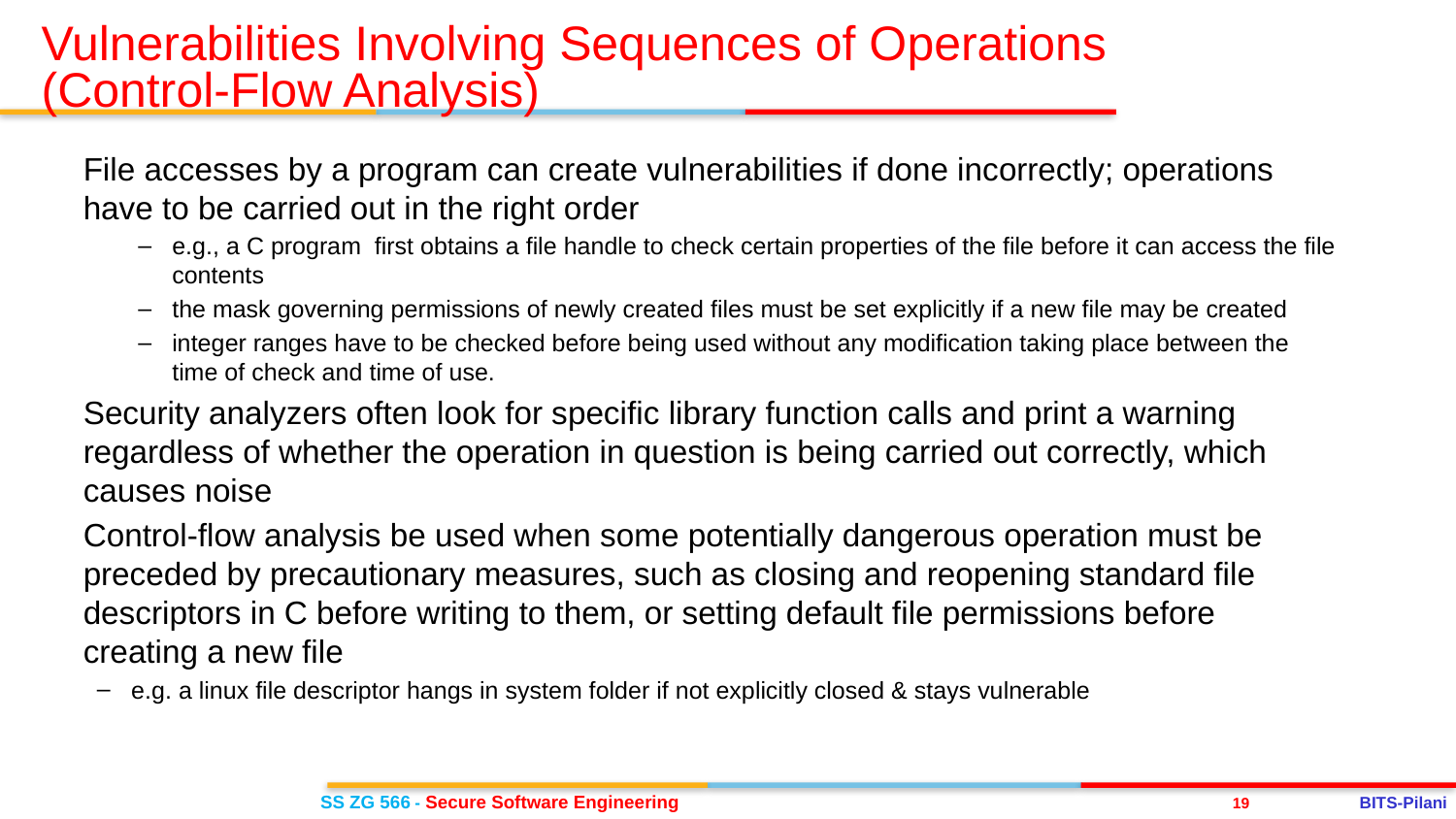

Vulnerabilities Involving Sequences of Operations
(Control-Flow Analysis)
File accesses by a program can create vulnerabilities if done incorrectly; operations have to be carried out in the right order
e.g., a C program  first obtains a file handle to check certain properties of the file before it can access the file contents
the mask governing permissions of newly created files must be set explicitly if a new file may be created
integer ranges have to be checked before being used without any modification taking place between the time of check and time of use.
Security analyzers often look for specific library function calls and print a warning regardless of whether the operation in question is being carried out correctly, which causes noise
Control-flow analysis be used when some potentially dangerous operation must be preceded by precautionary measures, such as closing and reopening standard file descriptors in C before writing to them, or setting default file permissions before creating a new file
e.g. a linux file descriptor hangs in system folder if not explicitly closed & stays vulnerable